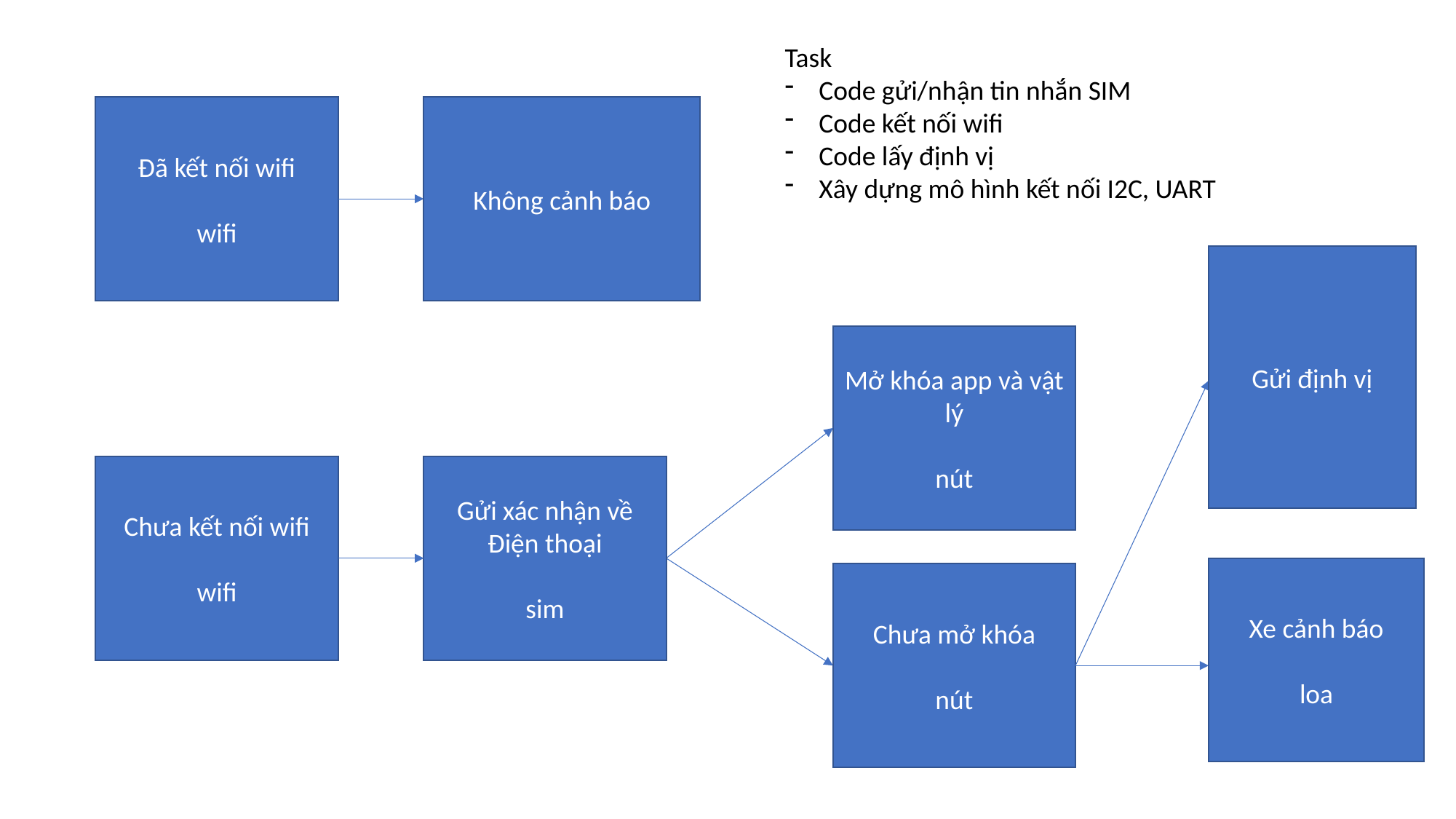

Task
Code gửi/nhận tin nhắn SIM
Code kết nối wifi
Code lấy định vị
Xây dựng mô hình kết nối I2C, UART
Đã kết nối wifi

wifi
Không cảnh báo
Gửi định vị
Mở khóa app và vật lý

nút
Chưa kết nối wifi

wifi
Gửi xác nhận về Điện thoại

sim
Xe cảnh báo

loa
Chưa mở khóa

nút